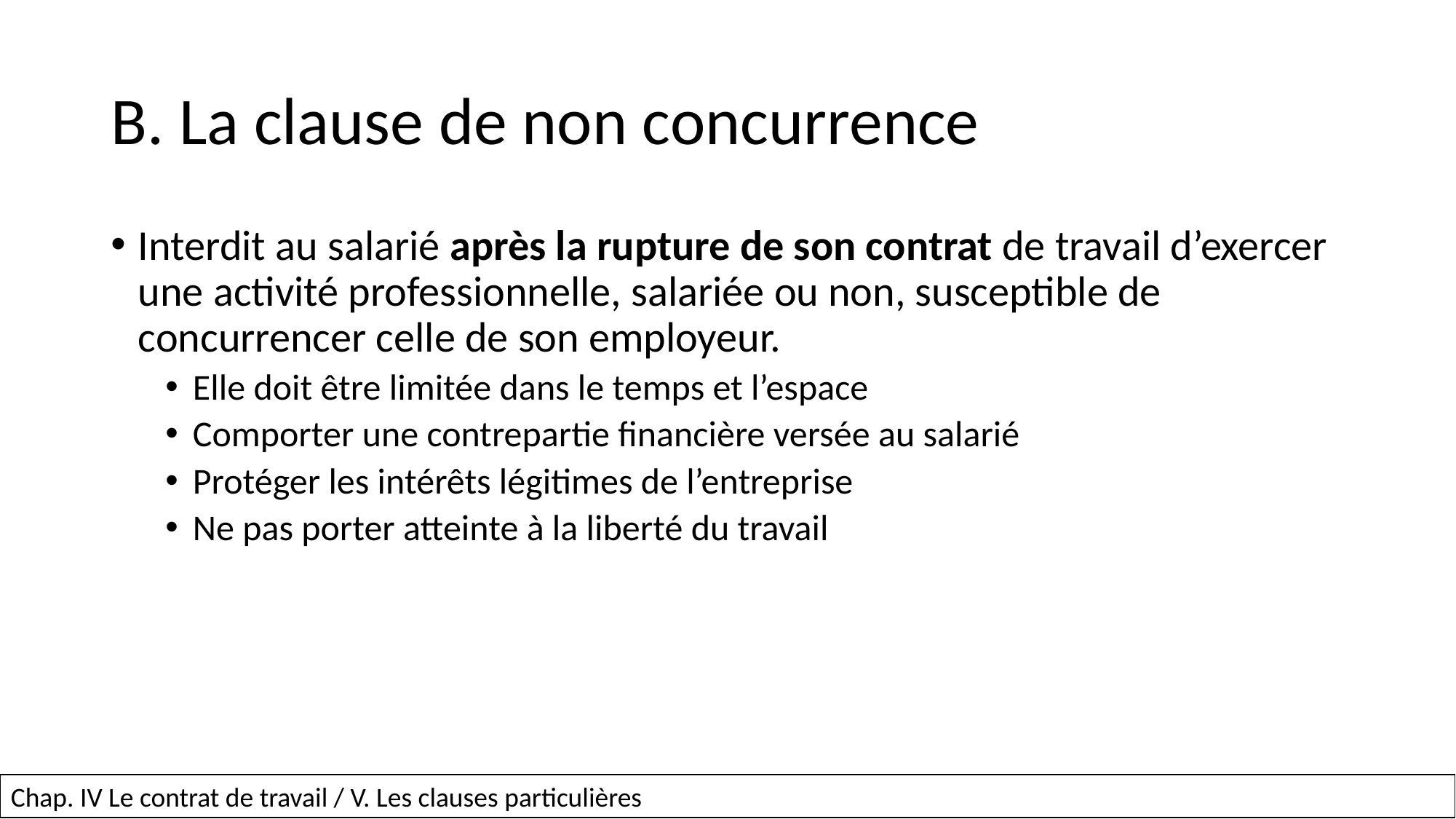

# B. La clause de non concurrence
Interdit au salarié après la rupture de son contrat de travail d’exercer une activité professionnelle, salariée ou non, susceptible de concurrencer celle de son employeur.
Elle doit être limitée dans le temps et l’espace
Comporter une contrepartie financière versée au salarié
Protéger les intérêts légitimes de l’entreprise
Ne pas porter atteinte à la liberté du travail
14
Chap. IV Le contrat de travail / V. Les clauses particulières